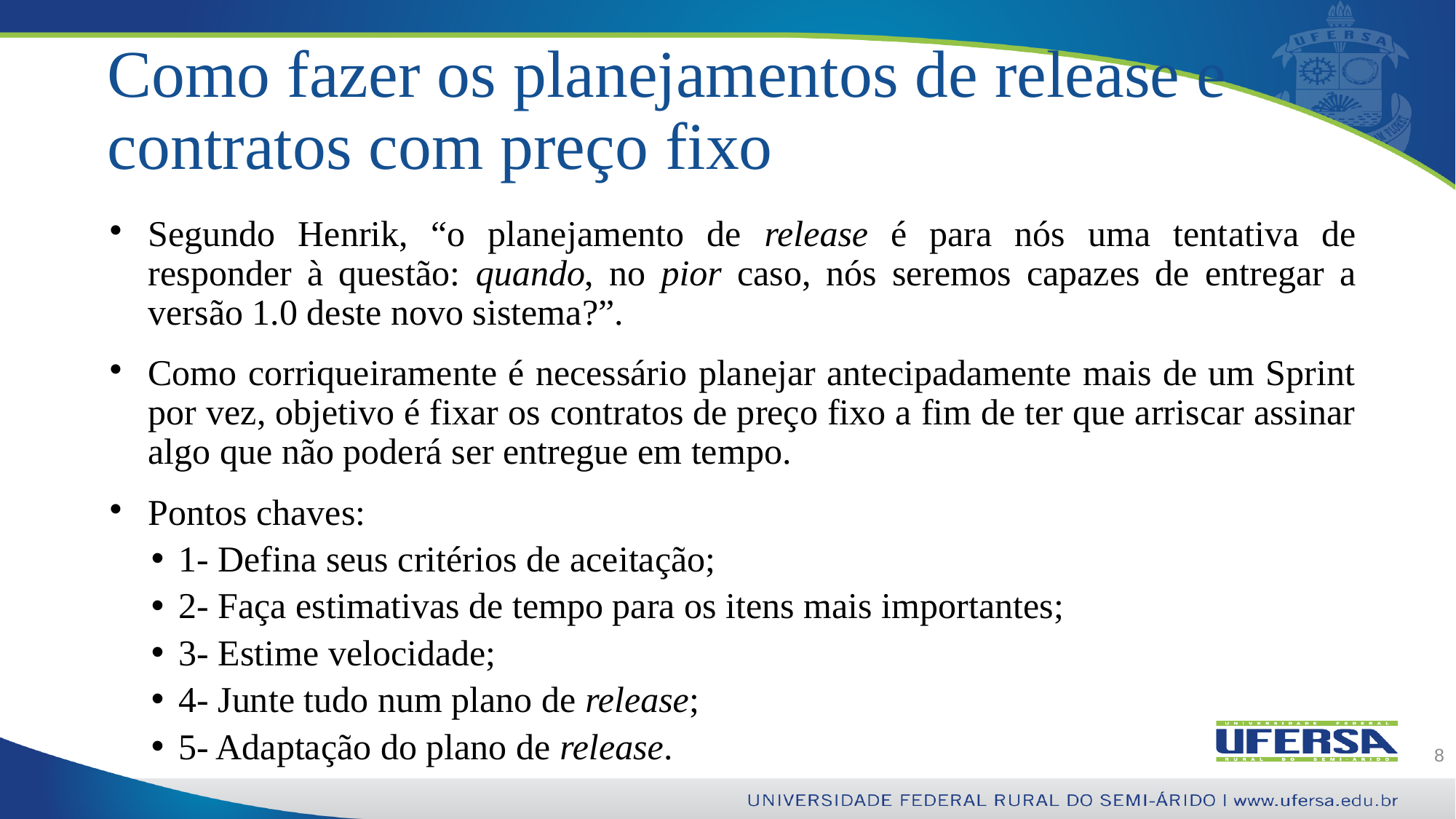

# Como fazer os planejamentos de release e contratos com preço fixo
Segundo Henrik, “o planejamento de release é para nós uma tentativa de responder à questão: quando, no pior caso, nós seremos capazes de entregar a versão 1.0 deste novo sistema?”.
Como corriqueiramente é necessário planejar antecipadamente mais de um Sprint por vez, objetivo é fixar os contratos de preço fixo a fim de ter que arriscar assinar algo que não poderá ser entregue em tempo.
Pontos chaves:
1- Defina seus critérios de aceitação;
2- Faça estimativas de tempo para os itens mais importantes;
3- Estime velocidade;
4- Junte tudo num plano de release;
5- Adaptação do plano de release.
8